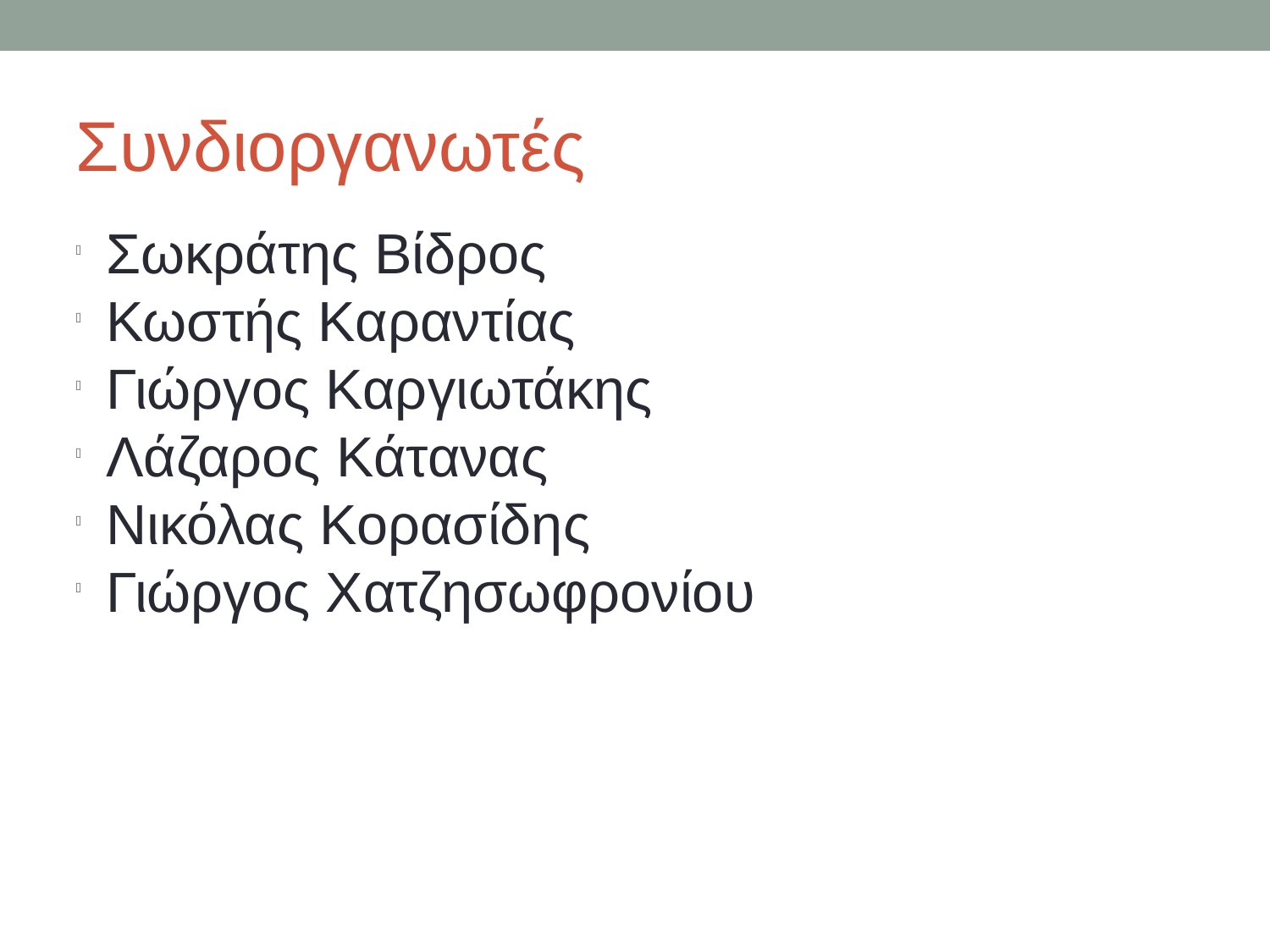

Συνδιοργανωτές
Σωκράτης Βίδρος
Κωστής Καραντίας
Γιώργος Καργιωτάκης
Λάζαρος Κάτανας
Νικόλας Κορασίδης
Γιώργος Χατζησωφρονίου